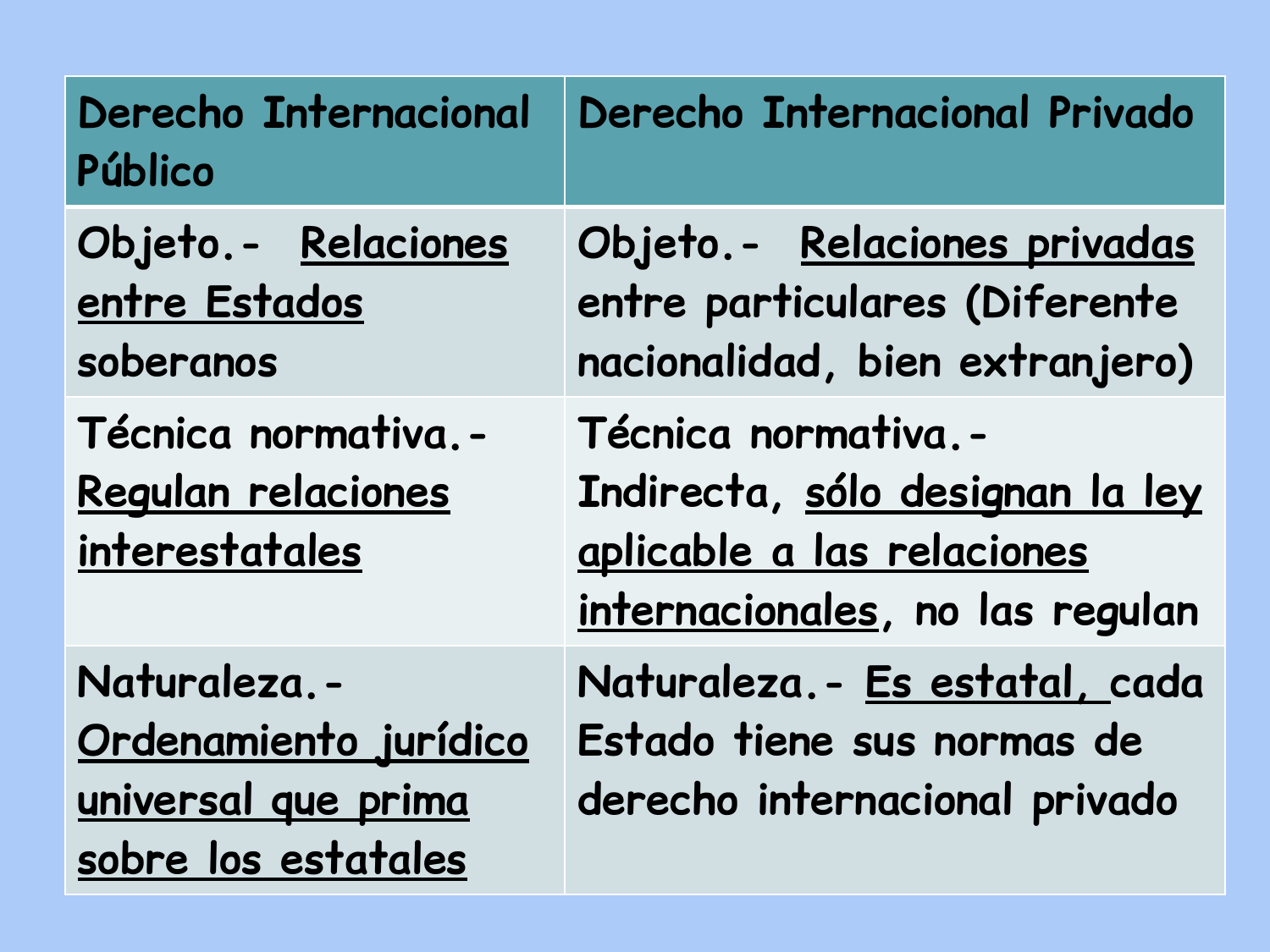

| Derecho Internacional Público | Derecho Internacional Privado |
| --- | --- |
| Objeto.- Relaciones entre Estados soberanos | Objeto.- Relaciones privadas entre particulares (Diferente nacionalidad, bien extranjero) |
| Técnica normativa.- Regulan relaciones interestatales | Técnica normativa.- Indirecta, sólo designan la ley aplicable a las relaciones internacionales, no las regulan |
| Naturaleza.- Ordenamiento jurídico universal que prima sobre los estatales | Naturaleza.- Es estatal, cada Estado tiene sus normas de derecho internacional privado |